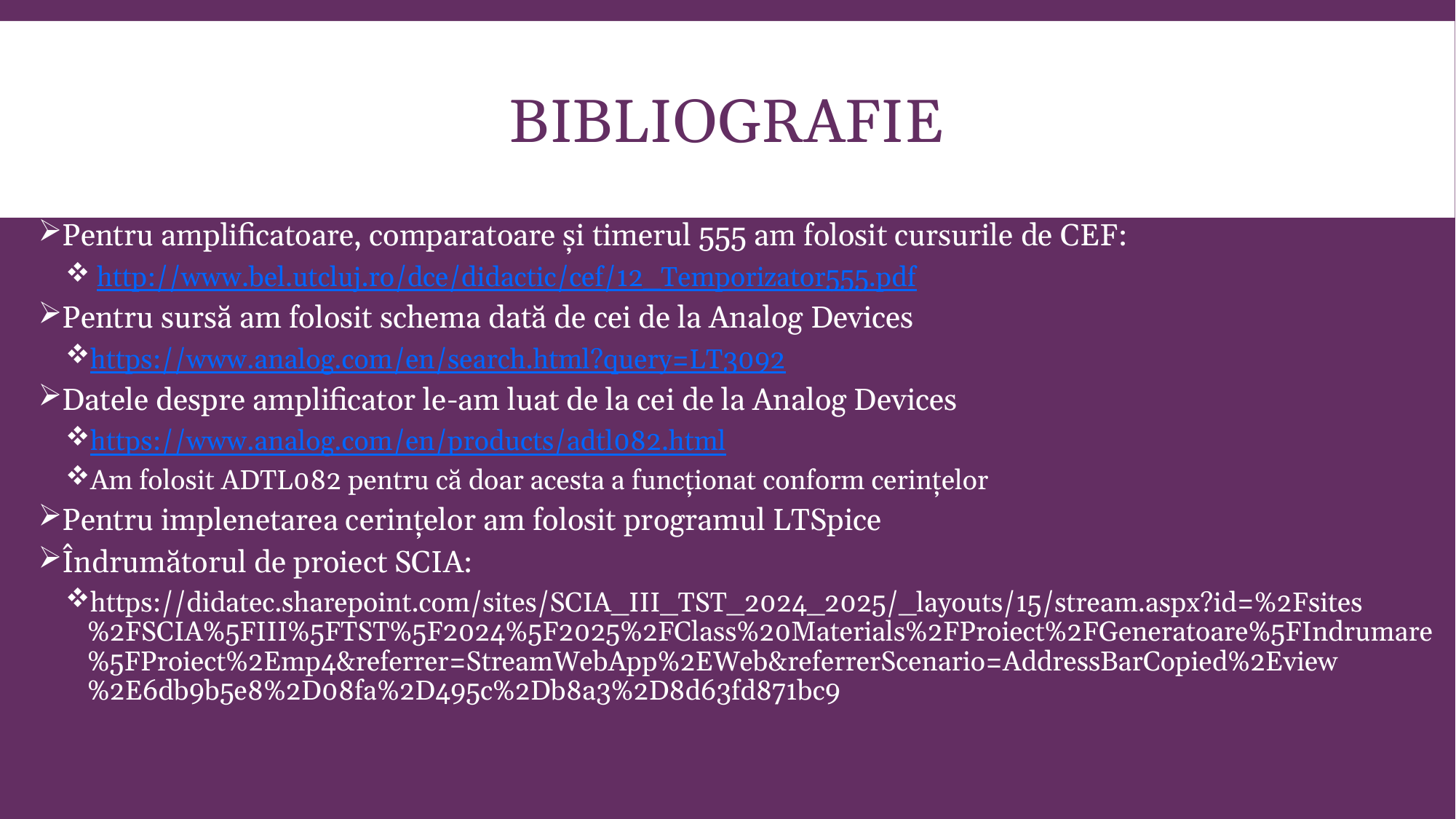

# Bibliografie
Pentru amplificatoare, comparatoare și timerul 555 am folosit cursurile de CEF:
 http://www.bel.utcluj.ro/dce/didactic/cef/12_Temporizator555.pdf
Pentru sursă am folosit schema dată de cei de la Analog Devices
https://www.analog.com/en/search.html?query=LT3092
Datele despre amplificator le-am luat de la cei de la Analog Devices
https://www.analog.com/en/products/adtl082.html
Am folosit ADTL082 pentru că doar acesta a funcționat conform cerințelor
Pentru implenetarea cerințelor am folosit programul LTSpice
Îndrumătorul de proiect SCIA:
https://didatec.sharepoint.com/sites/SCIA_III_TST_2024_2025/_layouts/15/stream.aspx?id=%2Fsites%2FSCIA%5FIII%5FTST%5F2024%5F2025%2FClass%20Materials%2FProiect%2FGeneratoare%5FIndrumare%5FProiect%2Emp4&referrer=StreamWebApp%2EWeb&referrerScenario=AddressBarCopied%2Eview%2E6db9b5e8%2D08fa%2D495c%2Db8a3%2D8d63fd871bc9